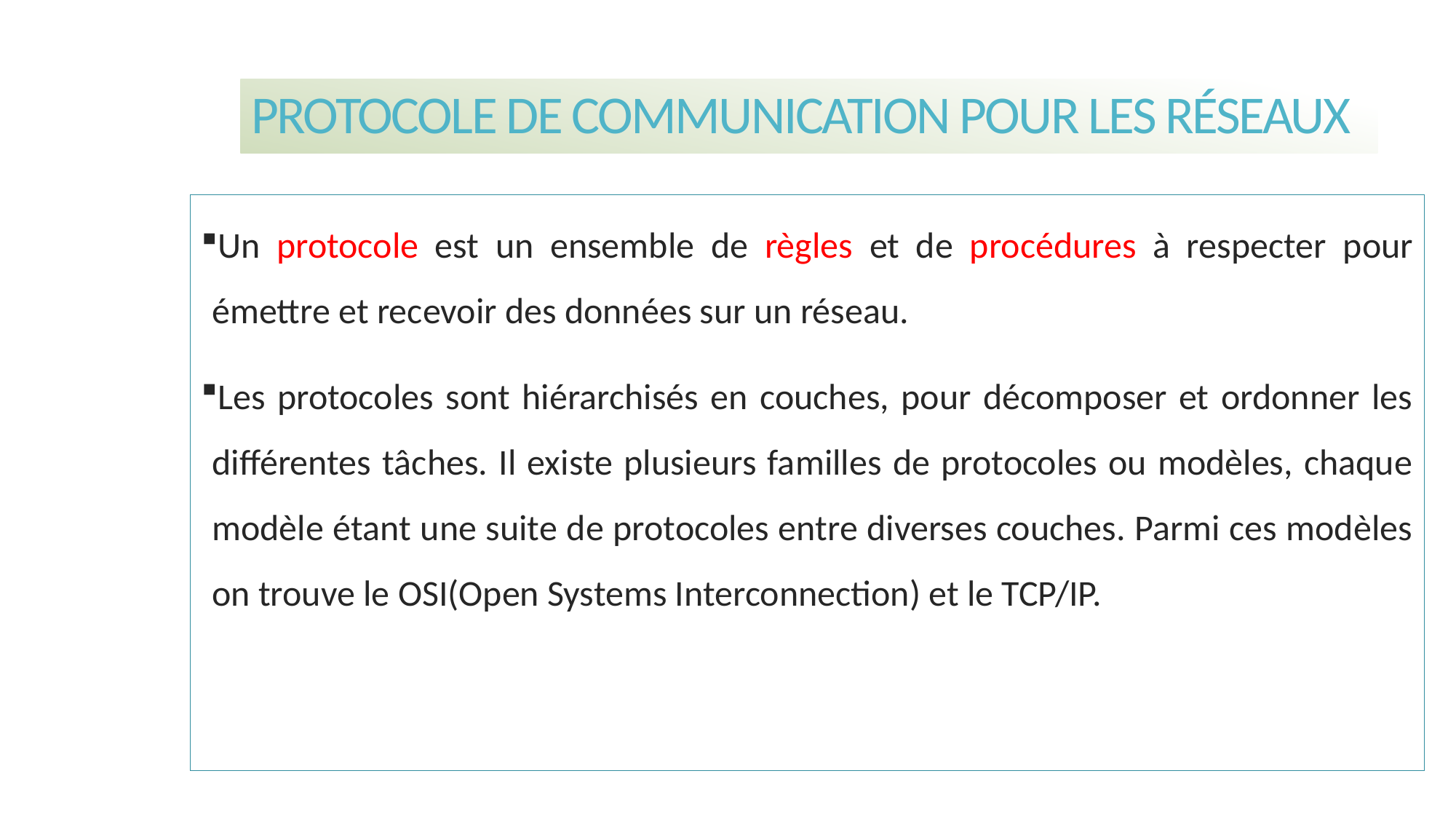

# PROTOCOLE DE COMMUNICATION POUR LES RÉSEAUX
Un protocole est un ensemble de règles et de procédures à respecter pour émettre et recevoir des données sur un réseau.
Les protocoles sont hiérarchisés en couches, pour décomposer et ordonner les différentes tâches. Il existe plusieurs familles de protocoles ou modèles, chaque modèle étant une suite de protocoles entre diverses couches. Parmi ces modèles on trouve le OSI(Open Systems Interconnection) et le TCP/IP.